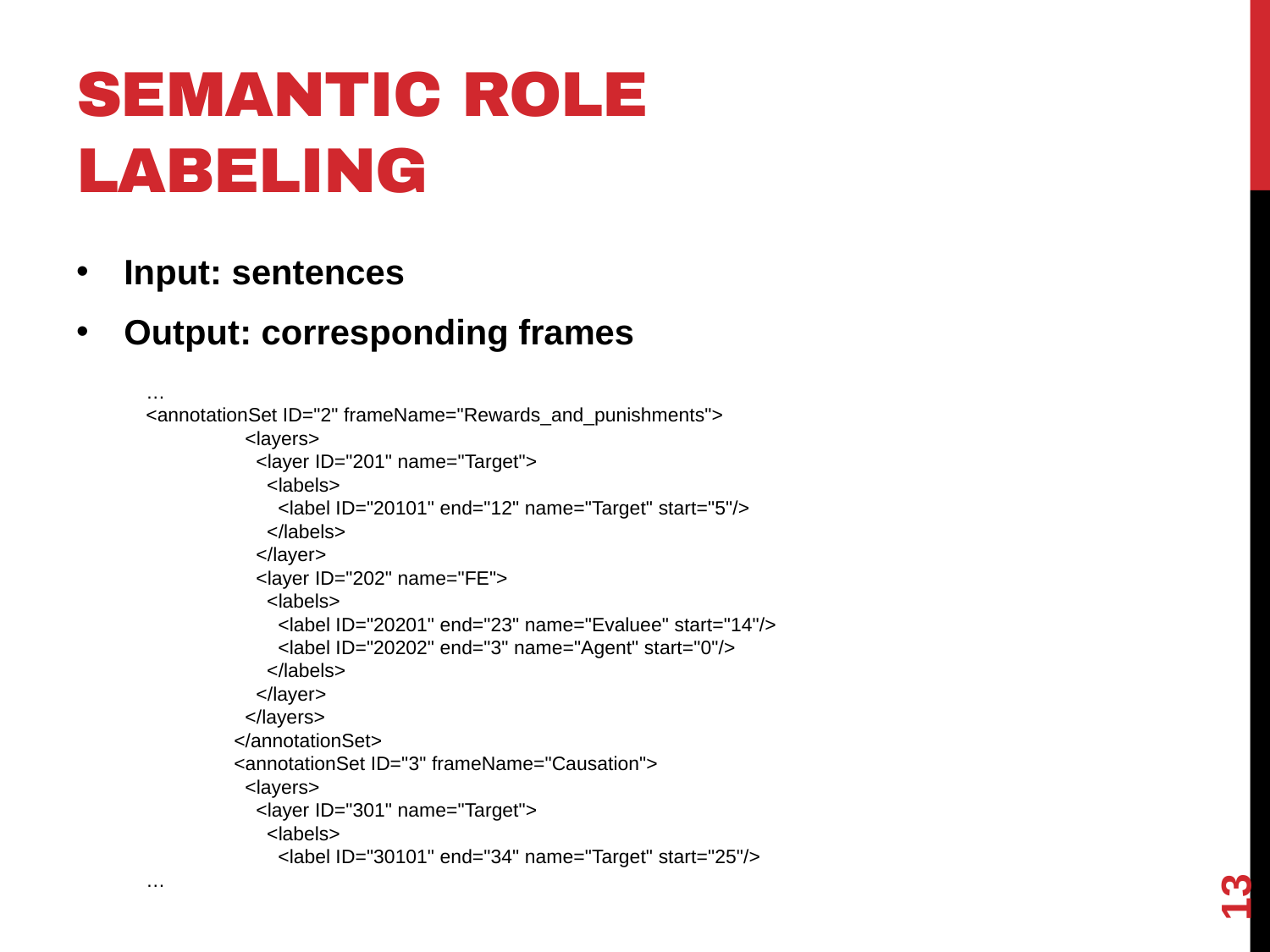

# Semantic Role labeling
Input: sentences
Output: corresponding frames

…
<annotationSet ID="2" frameName="Rewards_and_punishments">
                  <layers>
                    <layer ID="201" name="Target">
                      <labels>
                        <label ID="20101" end="12" name="Target" start="5"/>
                      </labels>
                    </layer>
                    <layer ID="202" name="FE">
                      <labels>
                        <label ID="20201" end="23" name="Evaluee" start="14"/>
                        <label ID="20202" end="3" name="Agent" start="0"/>
                      </labels>
                    </layer>
                  </layers>
                </annotationSet>
                <annotationSet ID="3" frameName="Causation">
                  <layers>
                    <layer ID="301" name="Target">
                      <labels>
                        <label ID="30101" end="34" name="Target" start="25"/>
…
13